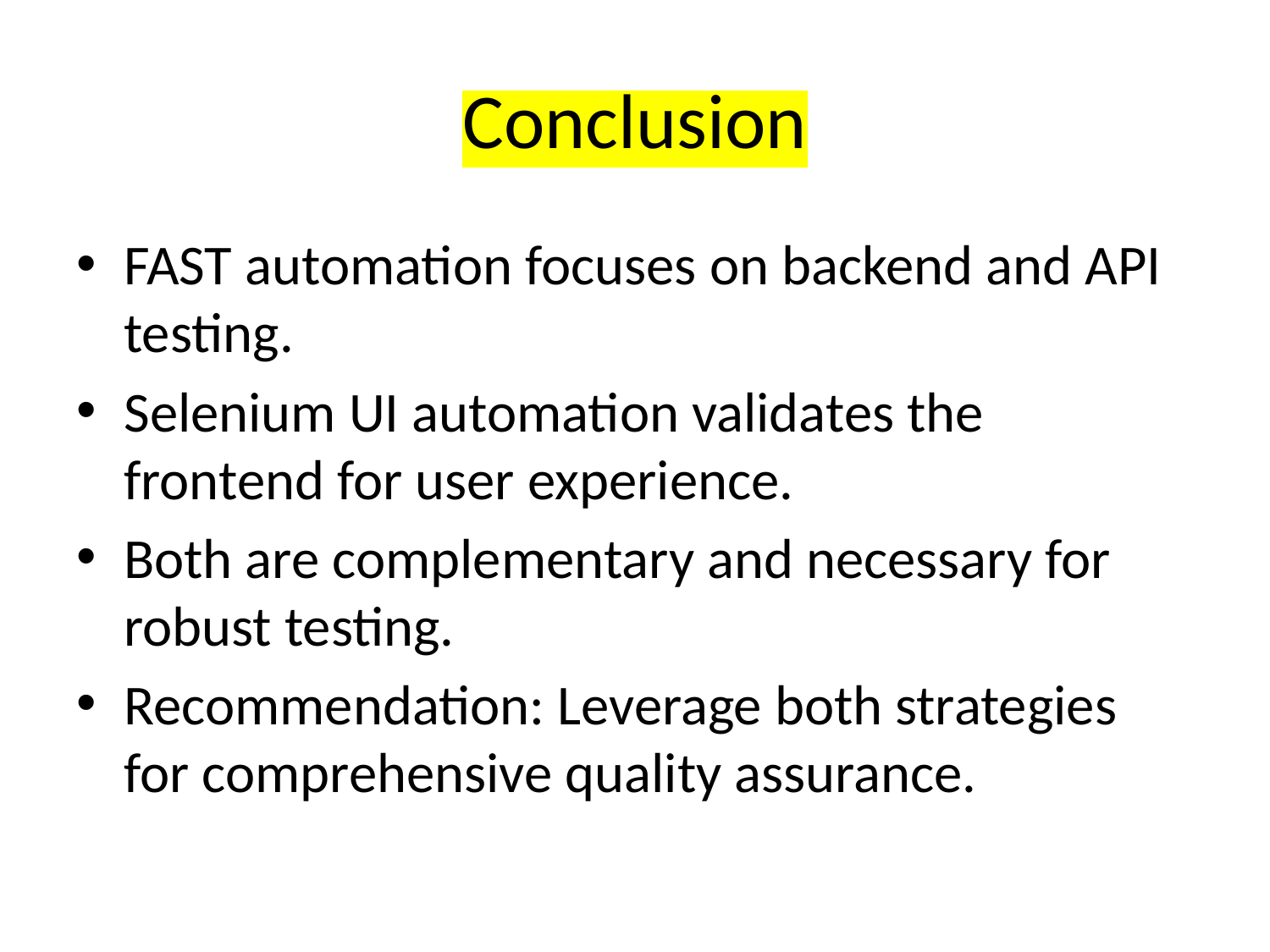

# Conclusion
FAST automation focuses on backend and API testing.
Selenium UI automation validates the frontend for user experience.
Both are complementary and necessary for robust testing.
Recommendation: Leverage both strategies for comprehensive quality assurance.